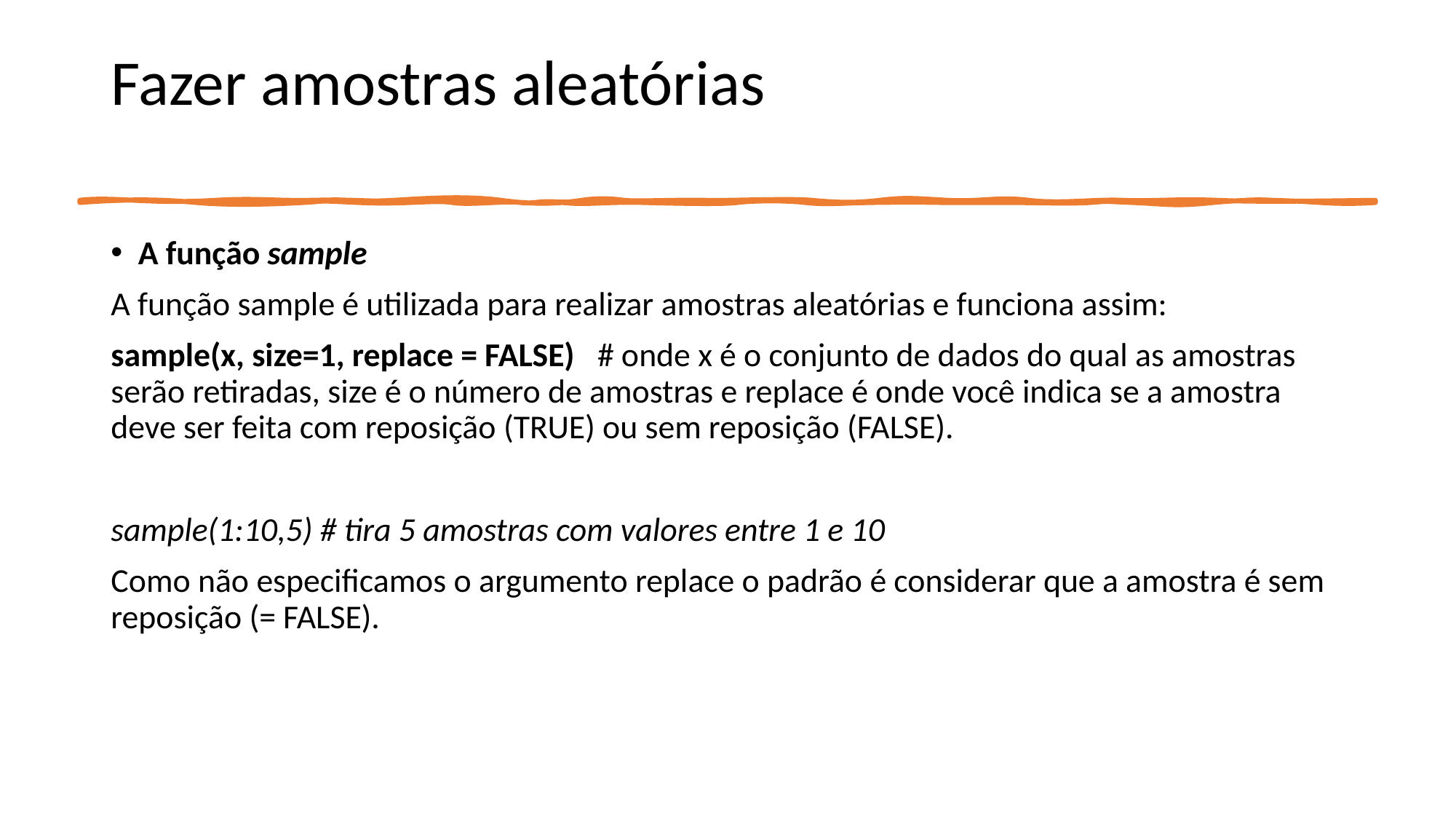

# Fazer amostras aleatórias

A função sample
A função sample é utilizada para realizar amostras aleatórias e funciona assim:
sample(x, size=1, replace = FALSE)   # onde x é o conjunto de dados do qual as amostras serão retiradas, size é o número de amostras e replace é onde você indica se a amostra deve ser feita com reposição (TRUE) ou sem reposição (FALSE).

sample(1:10,5) # tira 5 amostras com valores entre 1 e 10
Como não especificamos o argumento replace o padrão é considerar que a amostra é sem reposição (= FALSE).